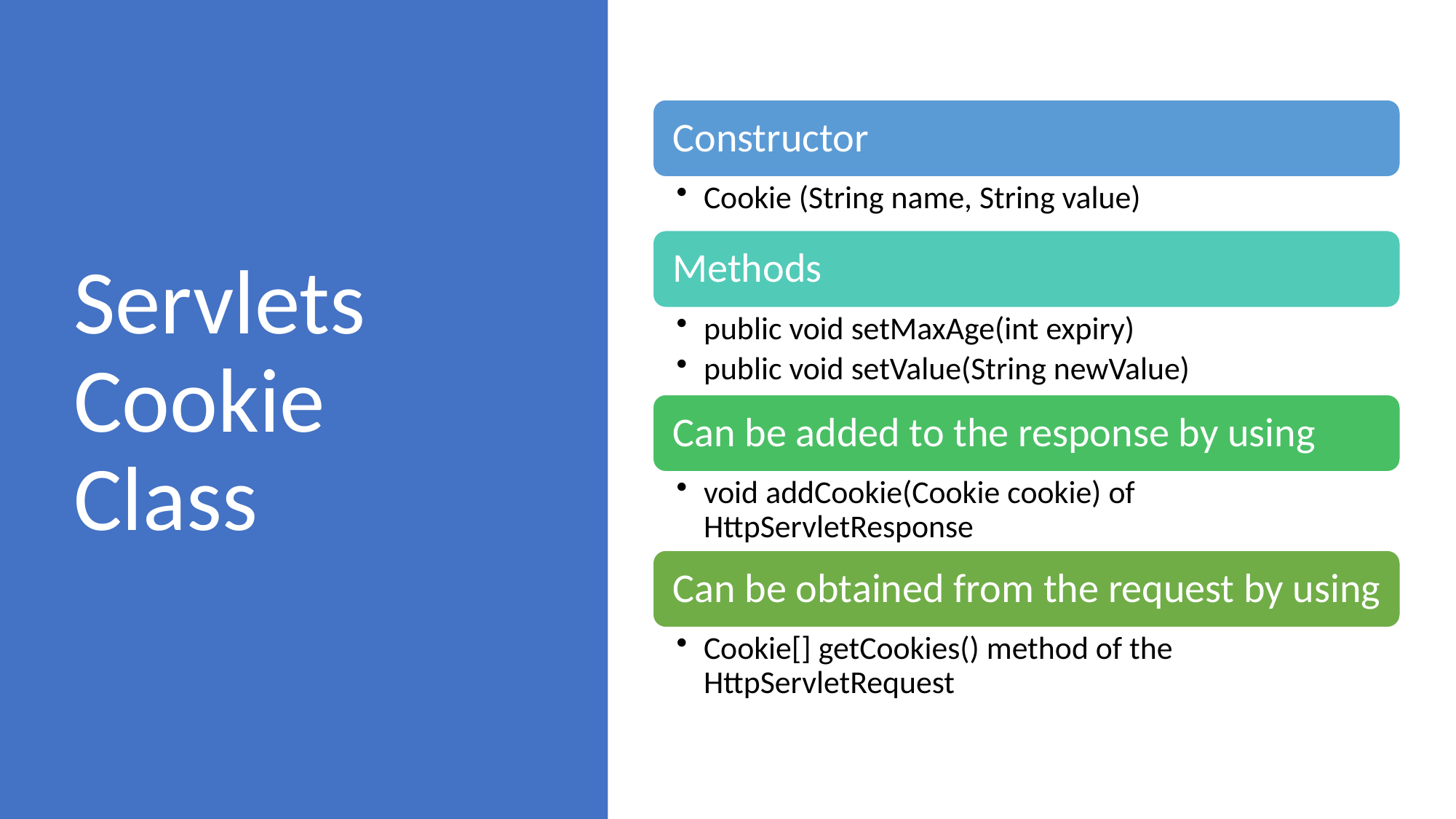

Servlets
Cookie Class
Constructor
Cookie (String name, String value)
Methods
public void setMaxAge(int expiry)
public void setValue(String newValue)
Can be added to the response by using
void addCookie(Cookie cookie) of HttpServletResponse
Can be obtained from the request by using
Cookie[] getCookies() method of the HttpServletRequest